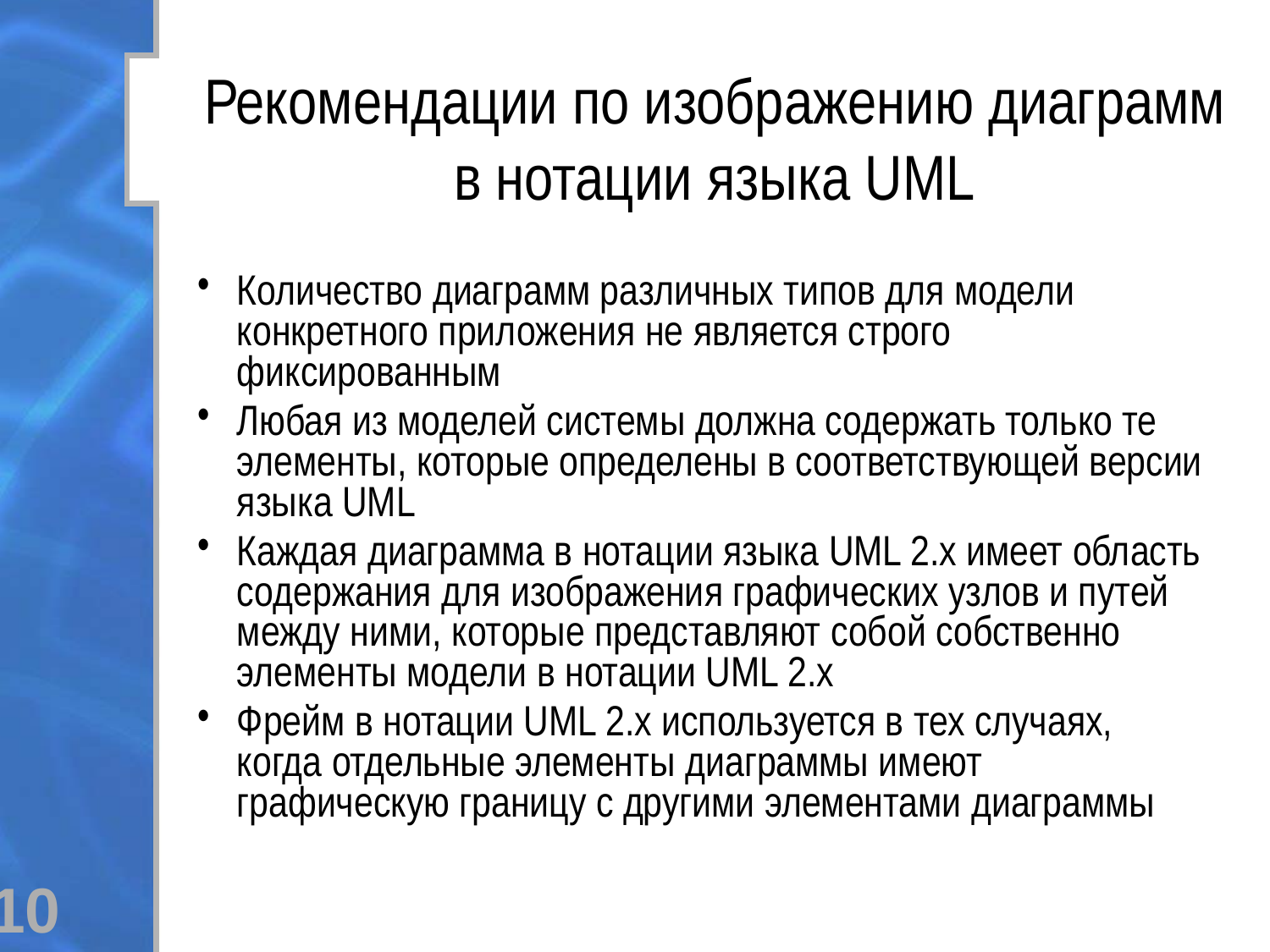

# Рекомендации по изображению диаграмм в нотации языка UML
Количество диаграмм различных типов для модели конкретного приложения не является строго фиксированным
Любая из моделей системы должна содержать только те элементы, которые определены в соответствующей версии языка UML
Каждая диаграмма в нотации языка UML 2.х имеет область содержания для изображения графических узлов и путей между ними, которые представляют собой собственно элементы модели в нотации UML 2.х
Фрейм в нотации UML 2.х используется в тех случаях, когда отдельные элементы диаграммы имеют графическую границу с другими элементами диаграммы
10